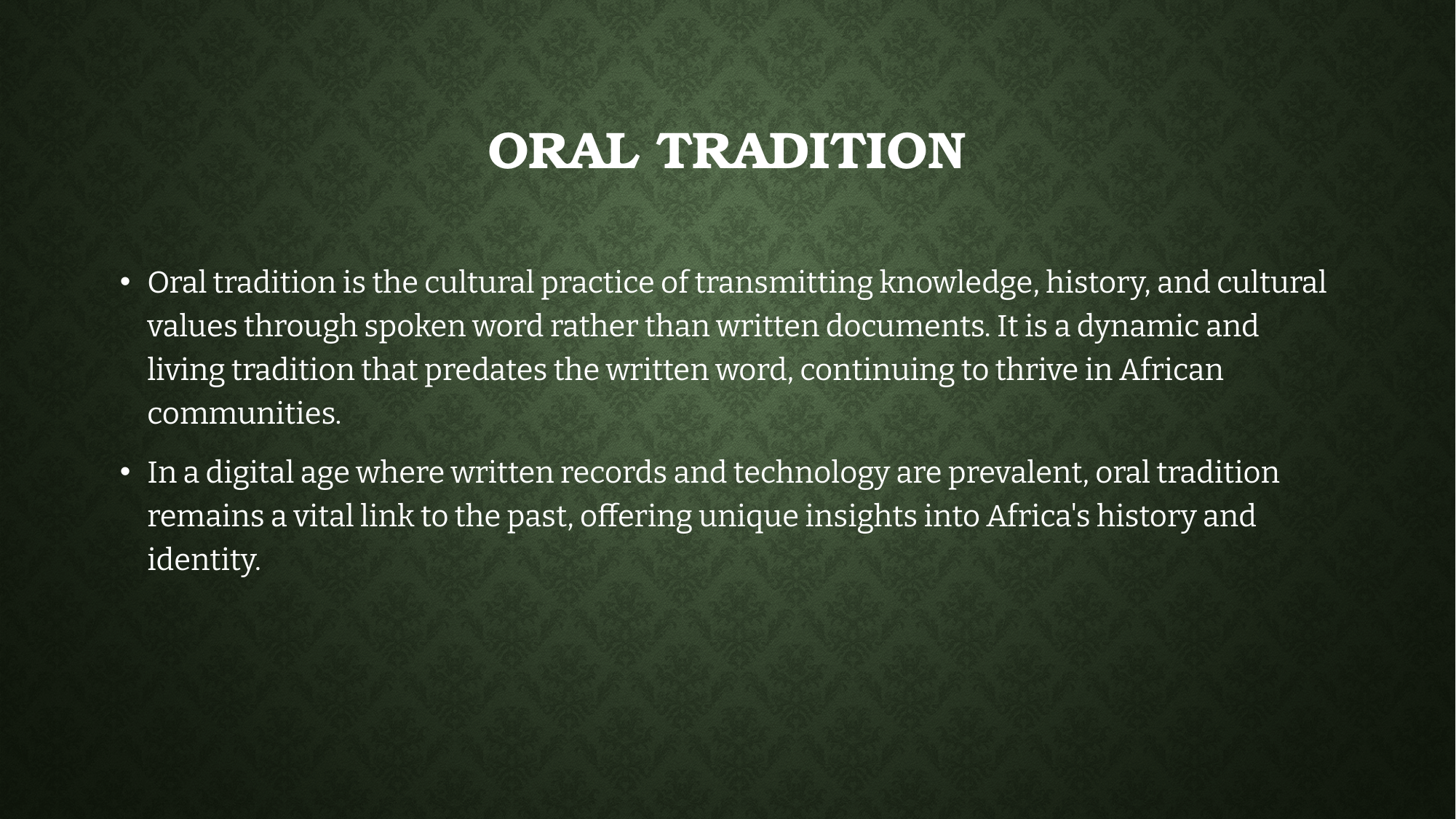

# Oral tradition
Oral tradition is the cultural practice of transmitting knowledge, history, and cultural values through spoken word rather than written documents. It is a dynamic and living tradition that predates the written word, continuing to thrive in African communities.
In a digital age where written records and technology are prevalent, oral tradition remains a vital link to the past, offering unique insights into Africa's history and identity.